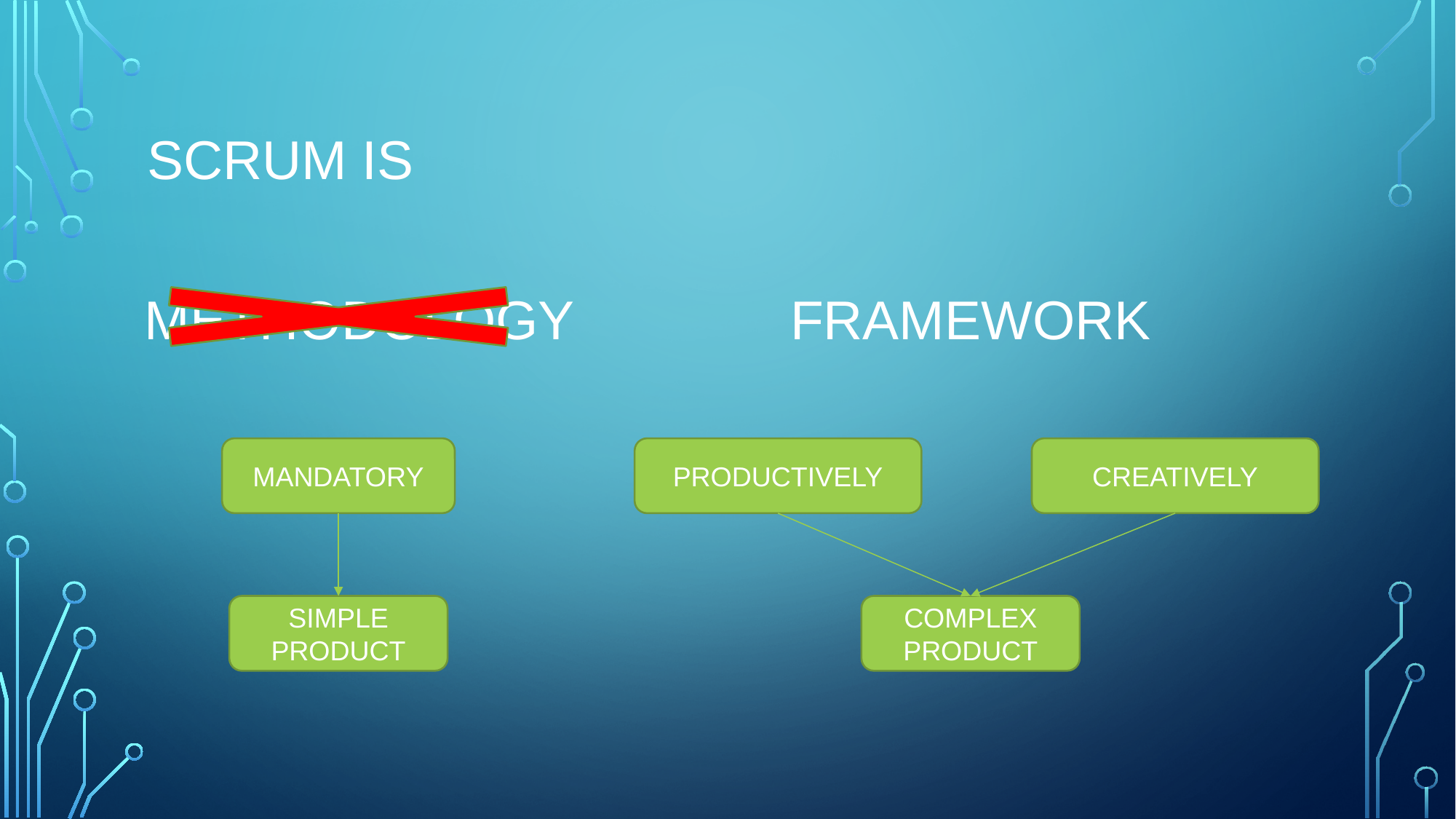

# ScRUM is

METHODOLOGY
FRAMEWORK
MANDATORY
PRODUCTIVELY
CREATIVELY
SIMPLE PRODUCT
COMPLEX
PRODUCT